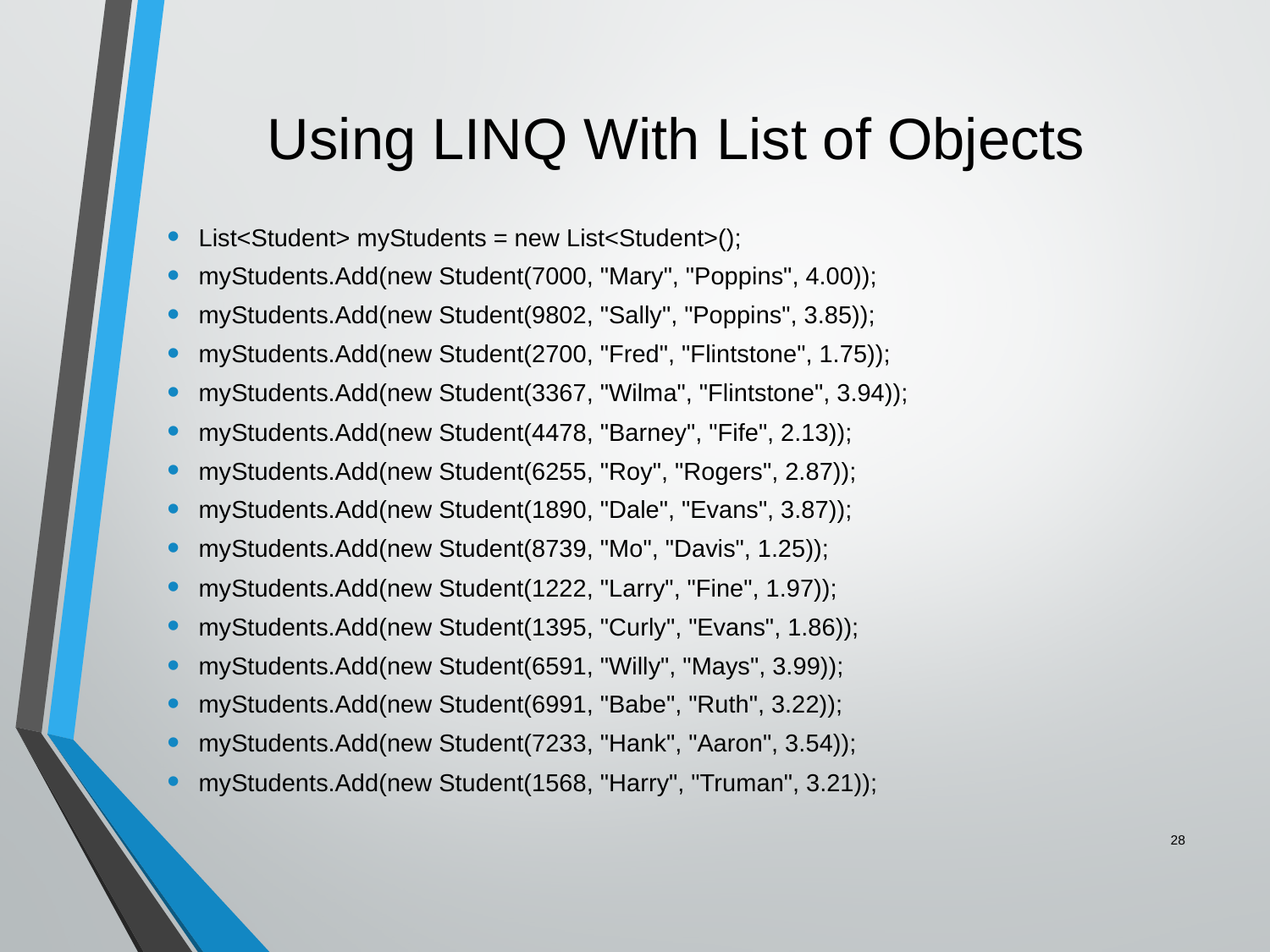

# Using LINQ With List of Objects
List<Student> myStudents = new List<Student>();
myStudents.Add(new Student(7000, "Mary", "Poppins", 4.00));
myStudents.Add(new Student(9802, "Sally", "Poppins", 3.85));
myStudents.Add(new Student(2700, "Fred", "Flintstone", 1.75));
myStudents.Add(new Student(3367, "Wilma", "Flintstone", 3.94));
myStudents.Add(new Student(4478, "Barney", "Fife", 2.13));
myStudents.Add(new Student(6255, "Roy", "Rogers", 2.87));
myStudents.Add(new Student(1890, "Dale", "Evans", 3.87));
myStudents.Add(new Student(8739, "Mo", "Davis", 1.25));
myStudents.Add(new Student(1222, "Larry", "Fine", 1.97));
myStudents.Add(new Student(1395, "Curly", "Evans", 1.86));
myStudents.Add(new Student(6591, "Willy", "Mays", 3.99));
myStudents.Add(new Student(6991, "Babe", "Ruth", 3.22));
myStudents.Add(new Student(7233, "Hank", "Aaron", 3.54));
myStudents.Add(new Student(1568, "Harry", "Truman", 3.21));
28